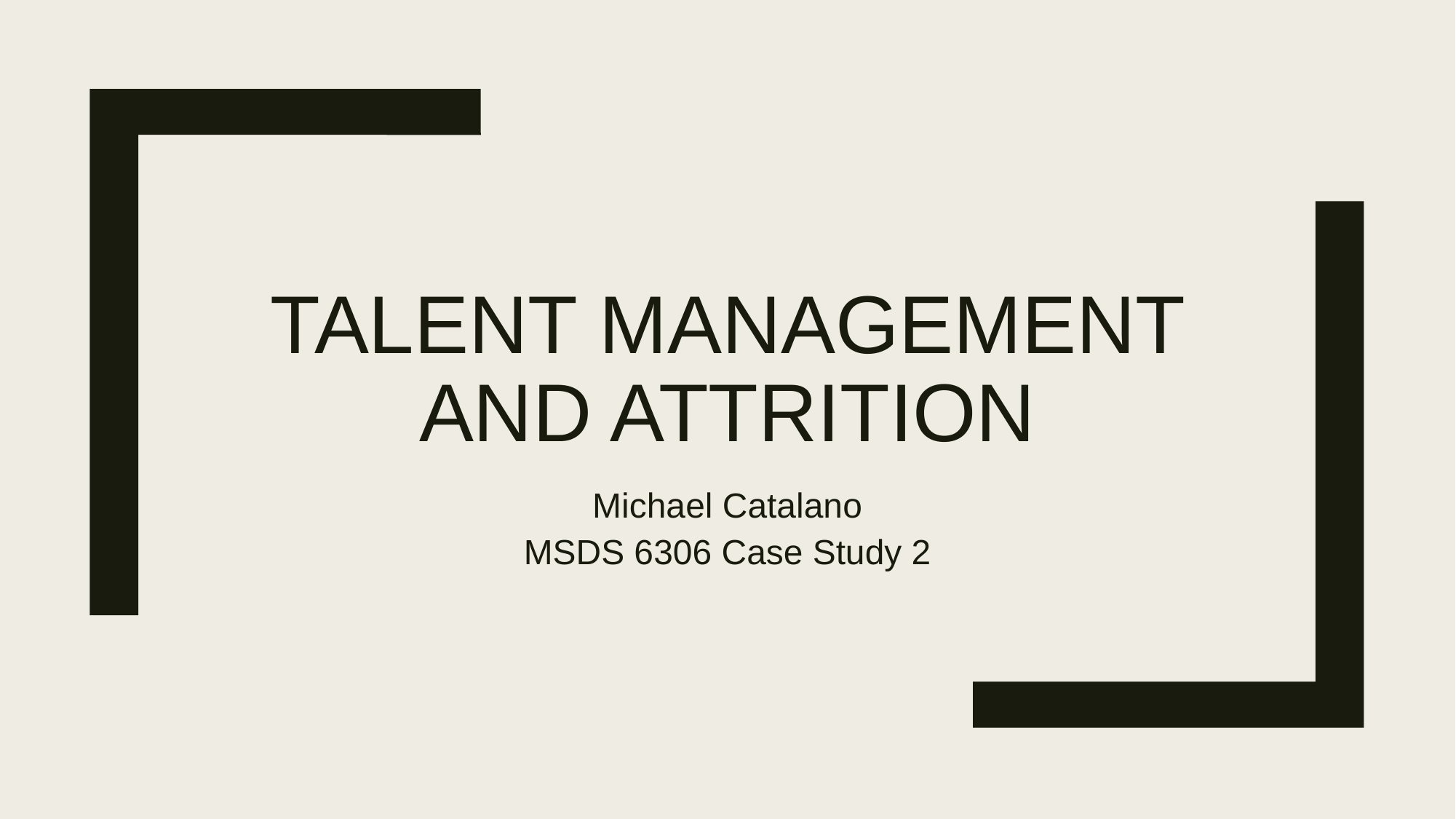

# Talent Management and attrition
Michael Catalano
MSDS 6306 Case Study 2